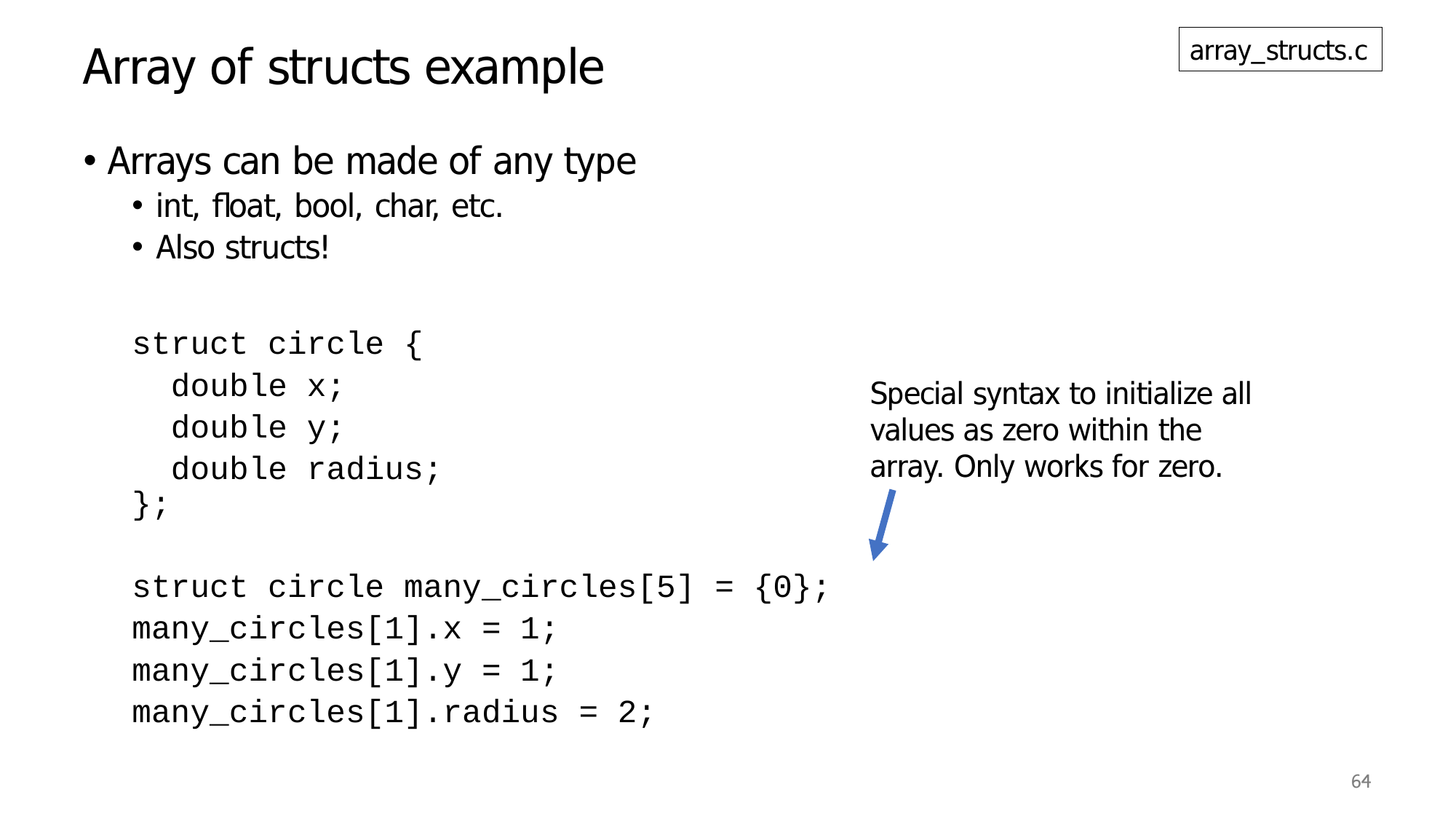

# Array of structs example
array_structs.c
Arrays can be made of any type
int, float, bool, char, etc.
Also structs!

struct circle {
  double x;
  double y;
  double radius;
};

struct circle many_circles[5] = {0};
many_circles[1].x = 1;
many_circles[1].y = 1;
many_circles[1].radius = 2;
Special syntax to initialize all values as zero within the array. Only works for zero.
64